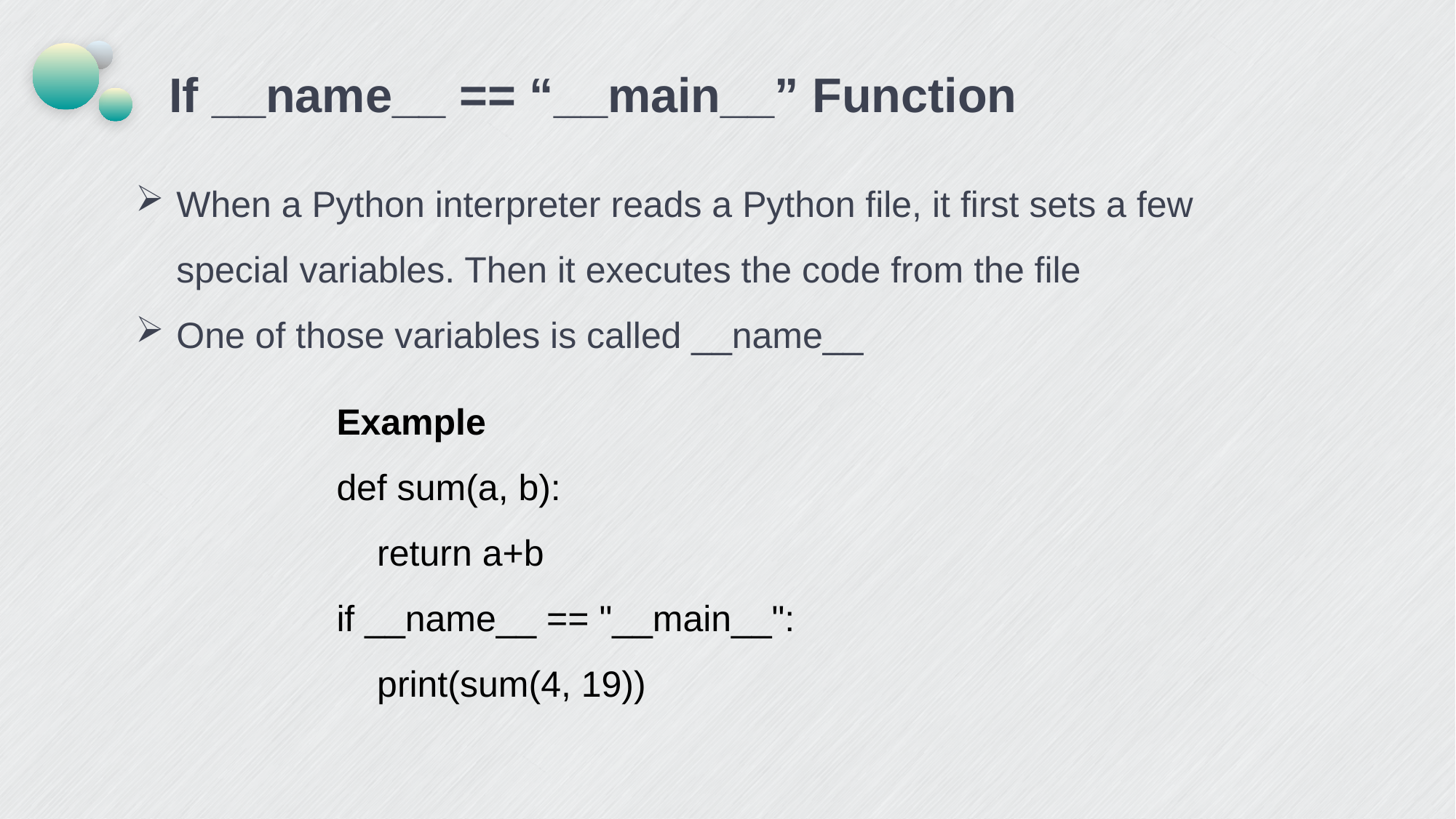

If __name__ == “__main__” Function
When a Python interpreter reads a Python file, it first sets a few special variables. Then it executes the code from the file
One of those variables is called __name__
Example
def sum(a, b):
    return a+b
if __name__ == "__main__":
    print(sum(4, 19))